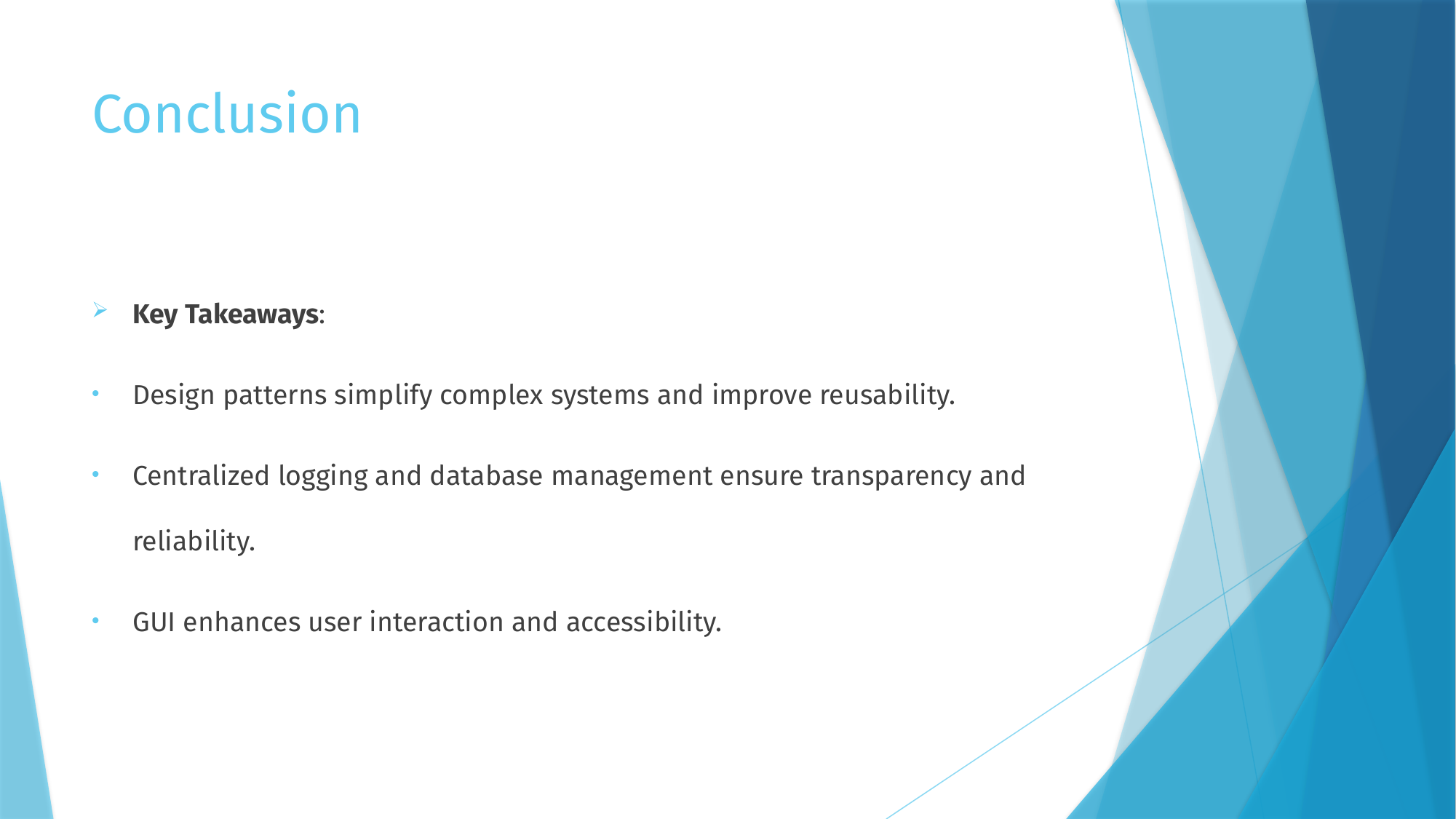

# Conclusion
Key Takeaways:
Design patterns simplify complex systems and improve reusability.
Centralized logging and database management ensure transparency and reliability.
GUI enhances user interaction and accessibility.